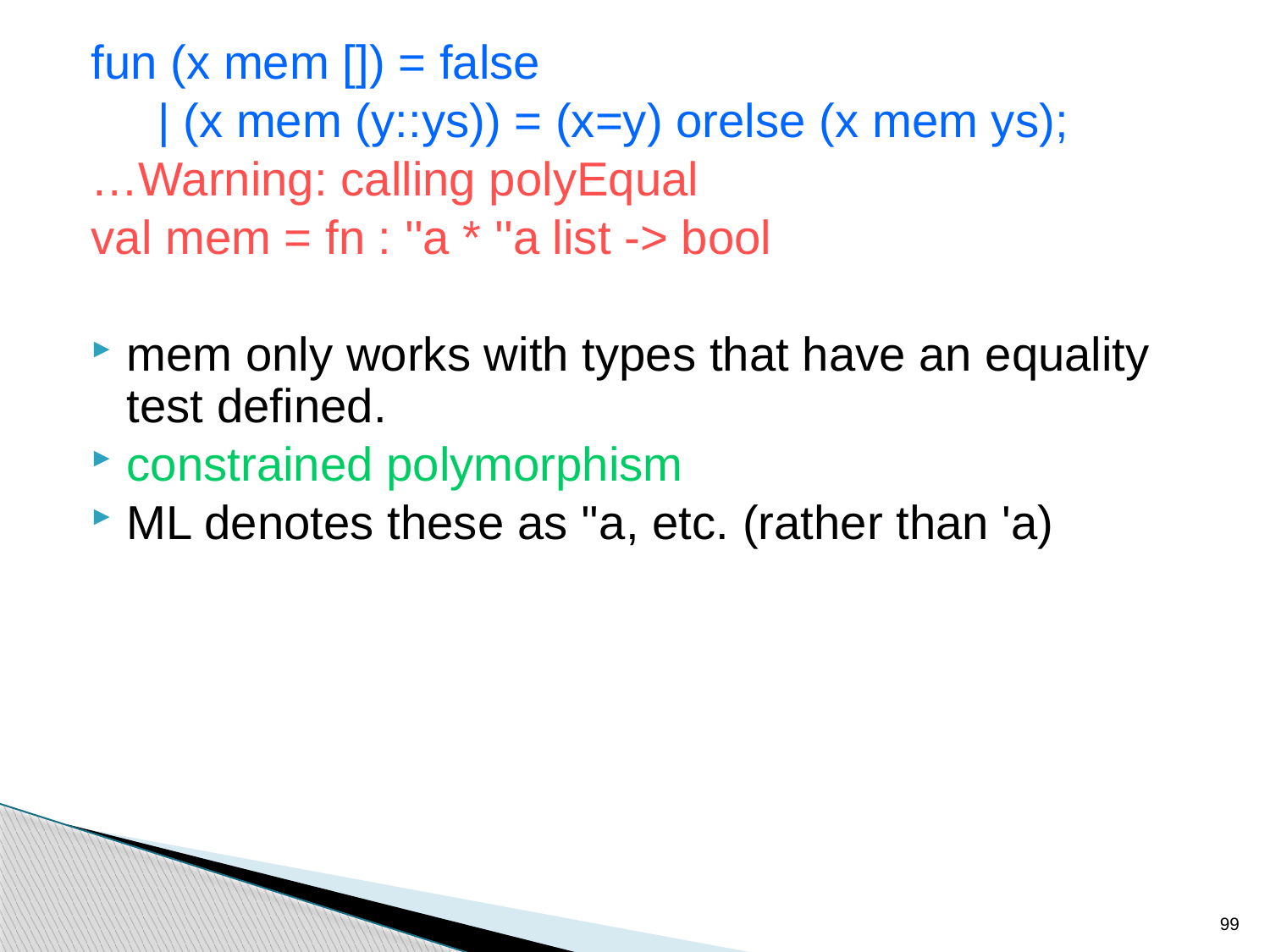

fun (x mem []) = false
     | (x mem (y::ys)) = (x=y) orelse (x mem ys);
…Warning: calling polyEqual
val mem = fn : ''a * ''a list -> bool

mem only works with types that have an equality test defined.
constrained polymorphism
ML denotes these as ''a, etc. (rather than 'a)
99